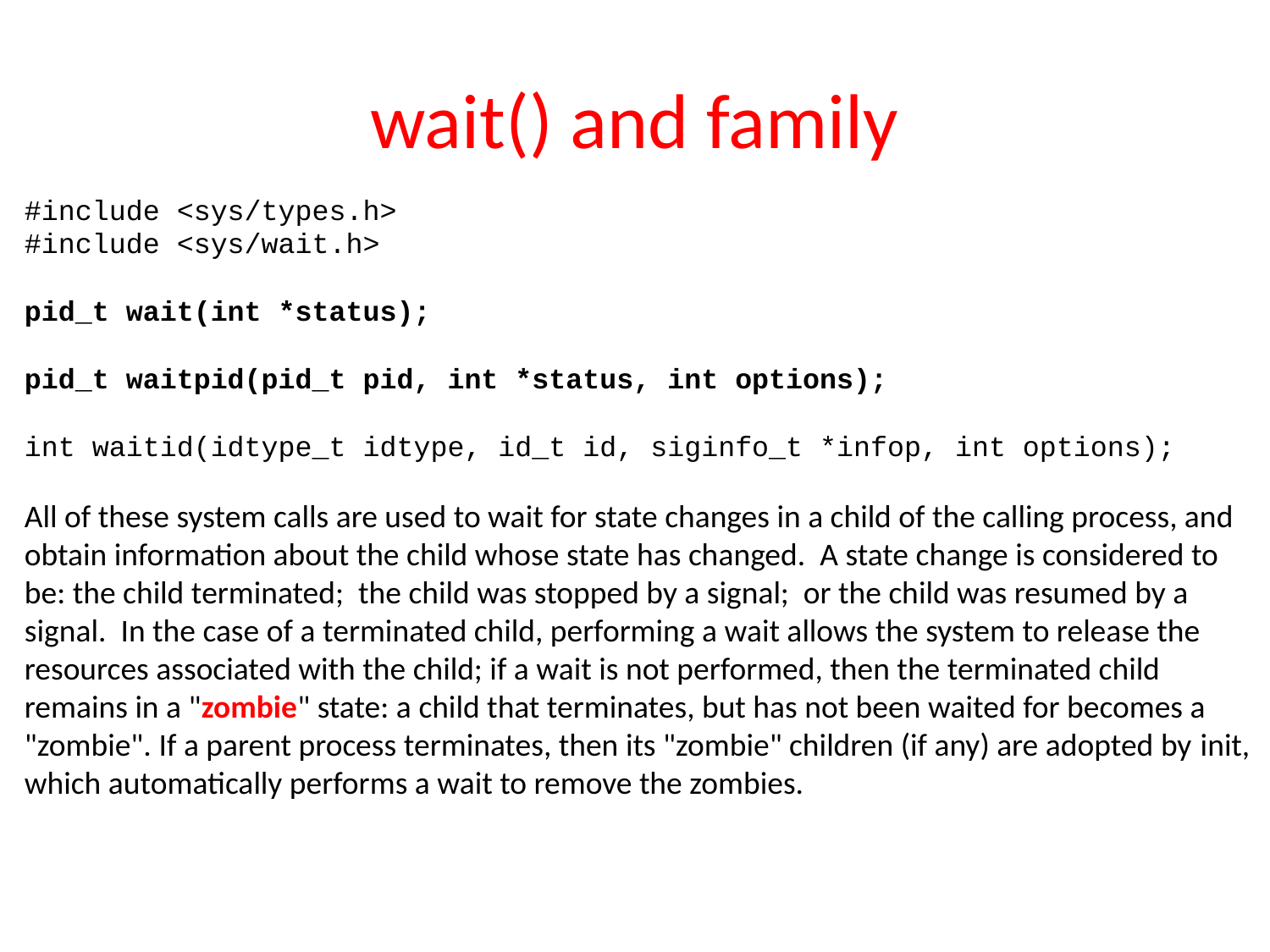

# wait() and family
#include <sys/types.h>
#include <sys/wait.h>

pid_t wait(int *status);

pid_t waitpid(pid_t pid, int *status, int options);

int waitid(idtype_t idtype, id_t id, siginfo_t *infop, int options);

All of these system calls are used to wait for state changes in a child of the calling process, and obtain information about the child whose state has changed.  A state change is considered to be: the child terminated;  the child was stopped by a signal;  or the child was resumed by a signal.  In the case of a terminated child, performing a wait allows the system to release the resources associated with the child; if a wait is not performed, then the terminated child remains in a "zombie" state: a child that terminates, but has not been waited for becomes a "zombie". If a parent process terminates, then its "zombie" children (if any) are adopted by init, which automatically performs a wait to remove the zombies.